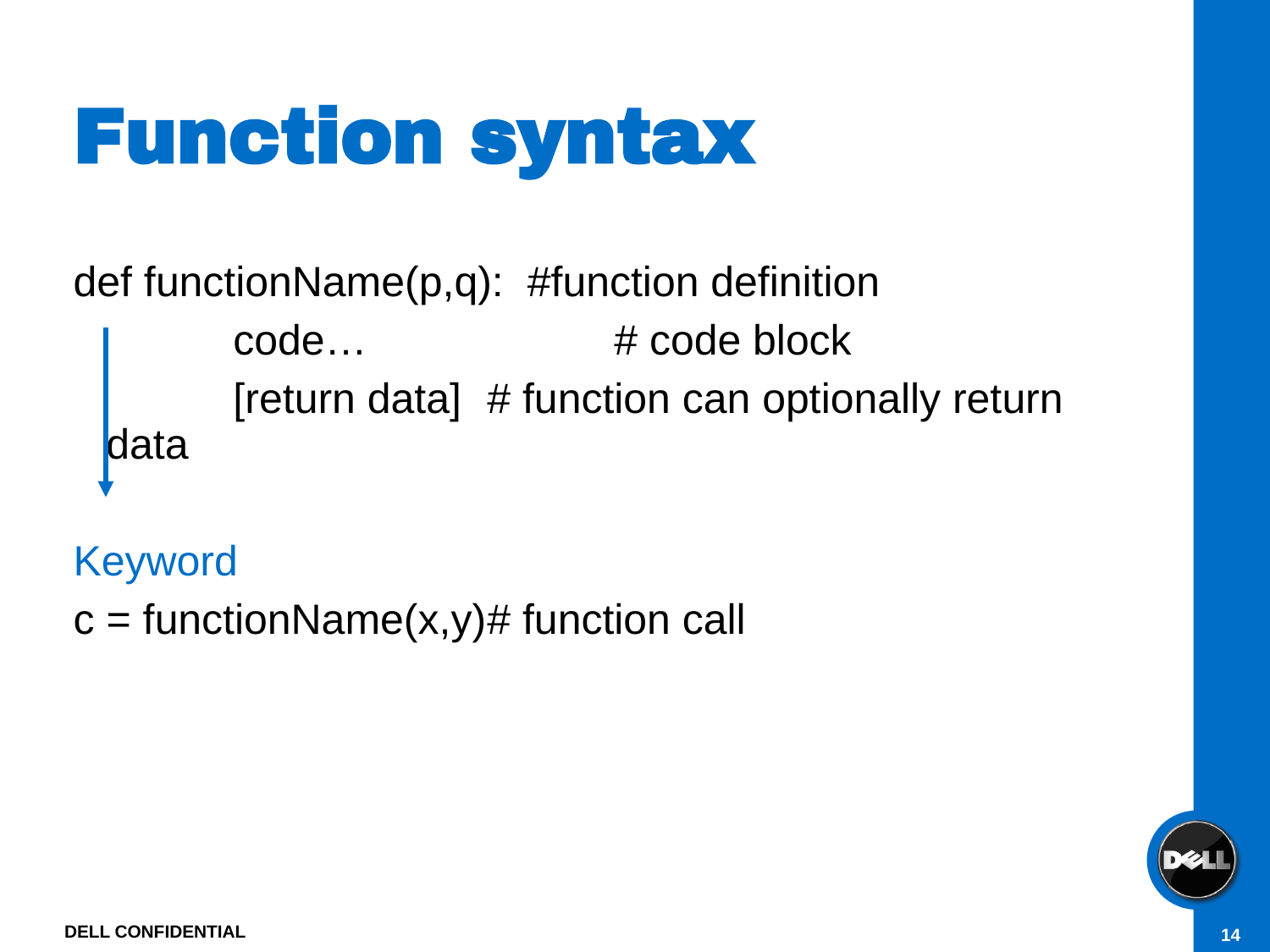

# Function syntax
def functionName(p,q):  #function definition
		code…		# code block
		[return data]	# function can optionally return data

Keyword
c = functionName(x,y)	# function call

DELL CONFIDENTIAL
14